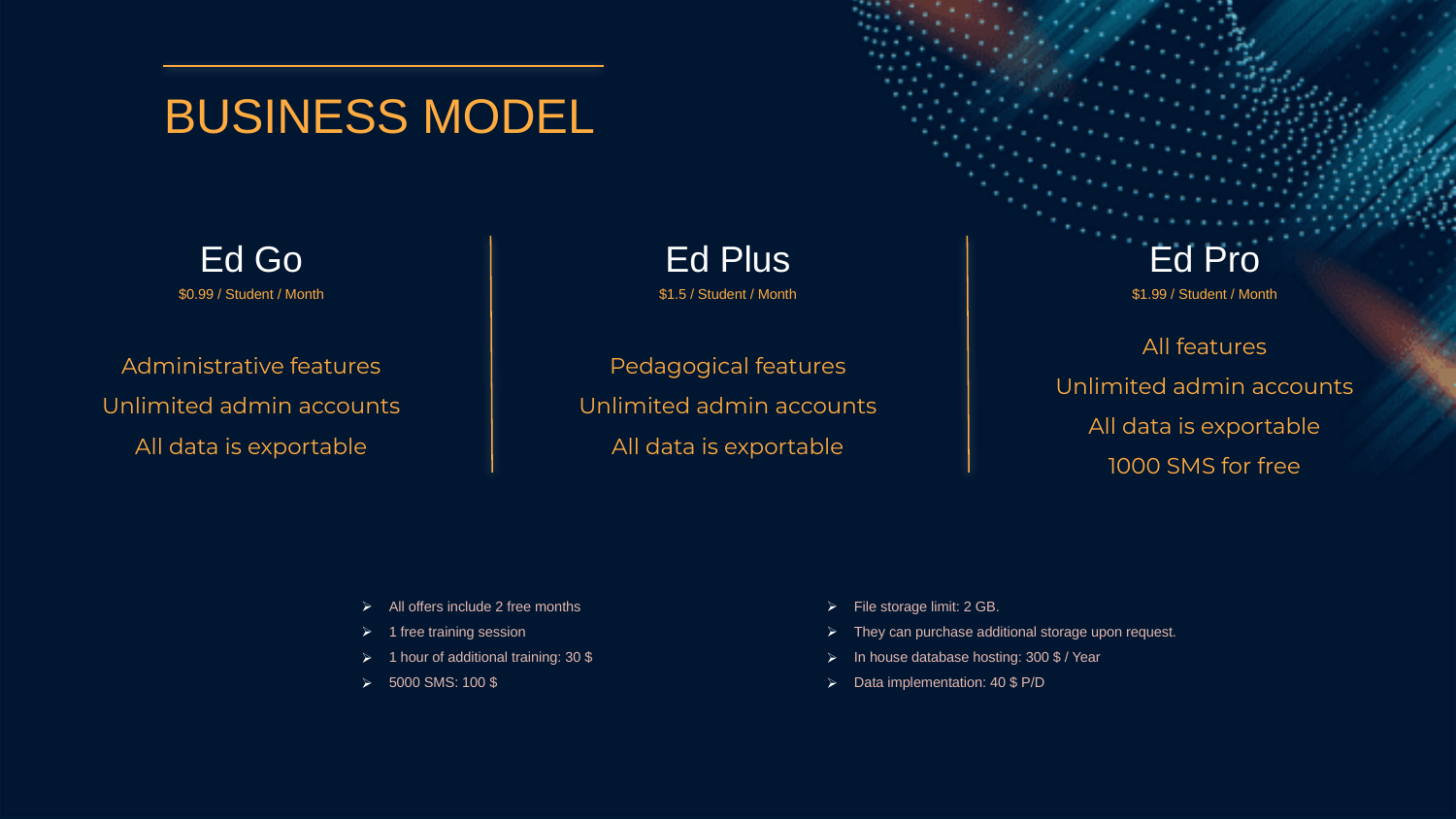

# BUSINESS MODEL
Ed Go
Ed Plus
Ed Pro
$0.99 / Student / Month
$1.5 / Student / Month
$1.99 / Student / Month
Administrative features
Unlimited admin accounts
All data is exportable
Pedagogical features
Unlimited admin accounts
All data is exportable
All features
Unlimited admin accounts
All data is exportable
1000 SMS for free
All offers include 2 free months
1 free training session
1 hour of additional training: 30 $
5000 SMS: 100 $
File storage limit: 2 GB.
They can purchase additional storage upon request.
In house database hosting: 300 $ / Year
Data implementation: 40 $ P/D